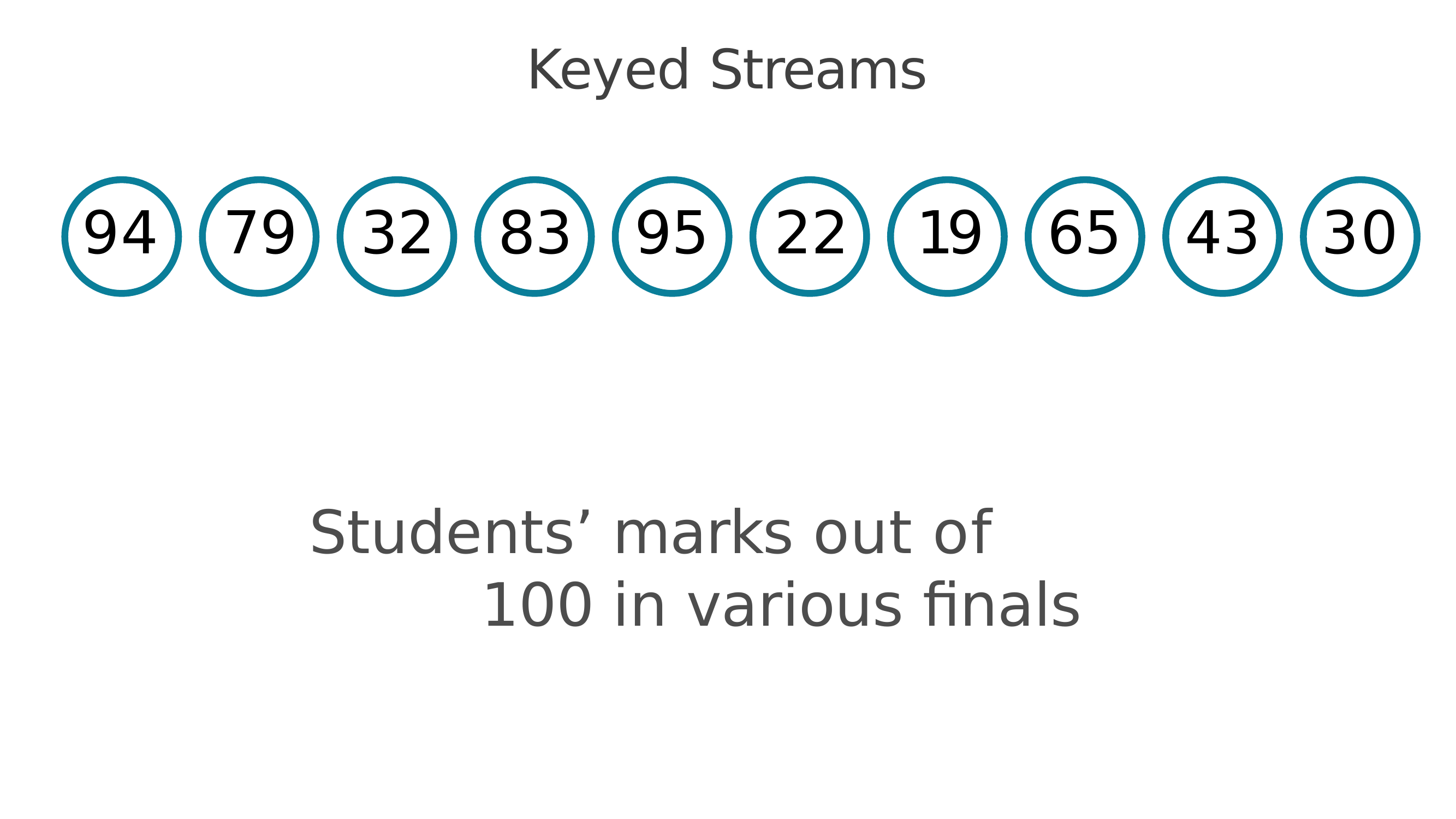

Keyed Streams

# 94	79	32	83	95	22	19	65	43	30
Students’ marks out of 100 in various finals